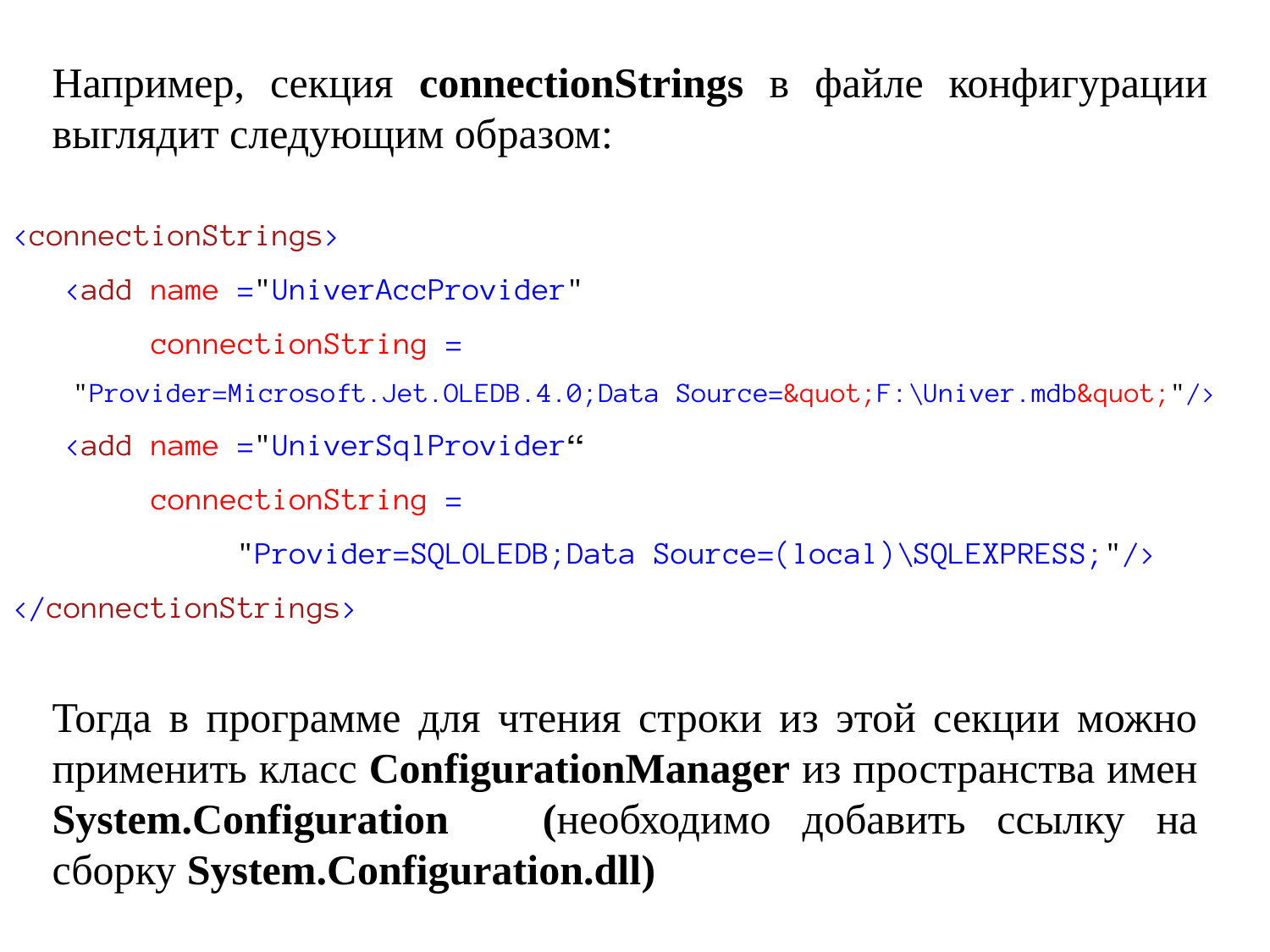

Например, секция connectionStrings в файле конфигурации выглядит следующим образом:
<connectionStrings>
   <add name ="UniverAccProvider"
        connectionString =
    "Provider=Microsoft.Jet.OLEDB.4.0;Data Source=&quot;F:\Univer.mdb&quot;"/>
   <add name ="UniverSqlProvider“
        connectionString =
             "Provider=SQLOLEDB;Data Source=(local)\SQLEXPRESS;"/>
</connectionStrings>
Тогда в программе для чтения строки из этой секции можно применить класс ConfigurationManager из пространства имен System.Configuration   (необходимо добавить ссылку на сборку System.Configuration.dll)